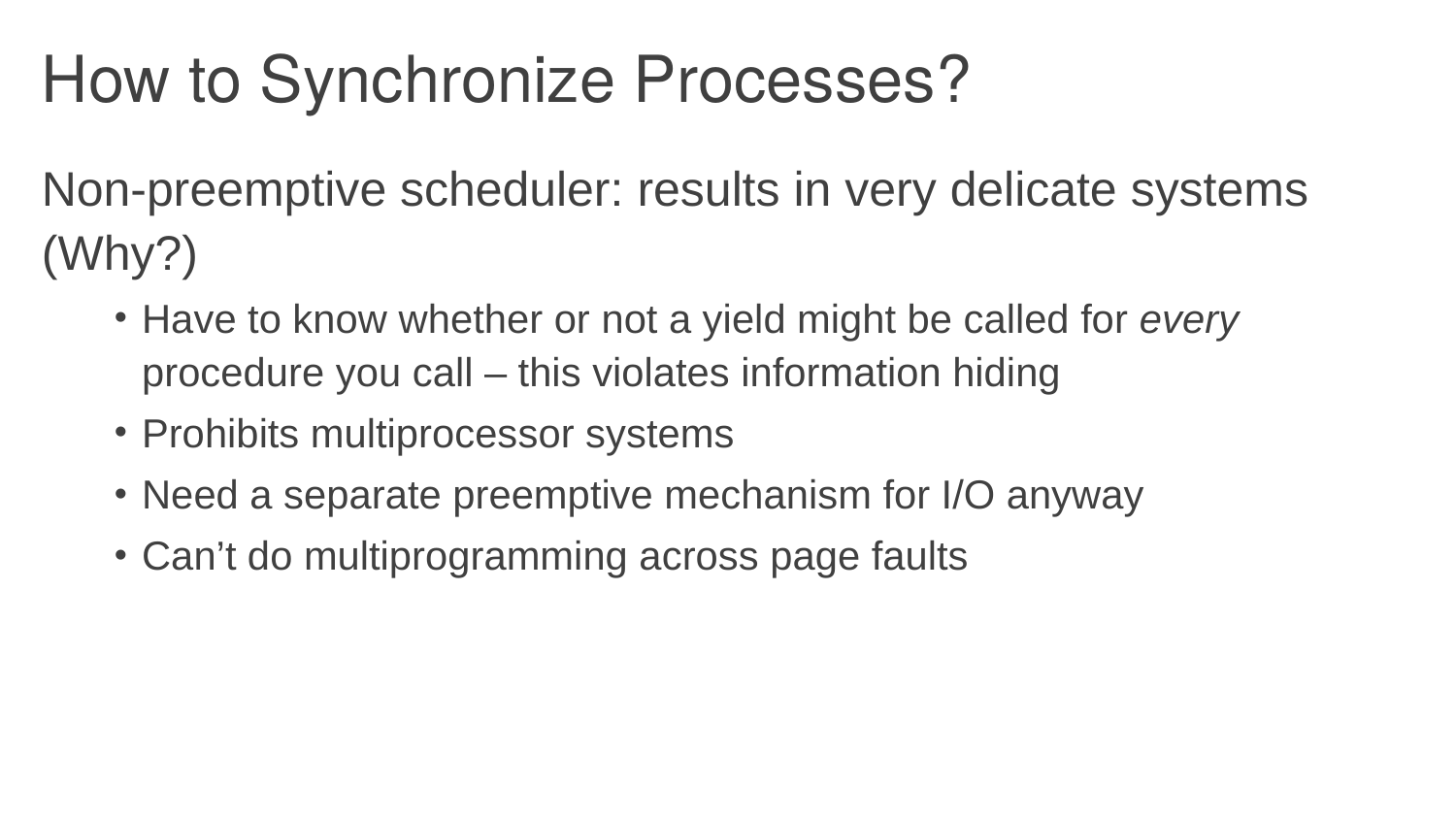

# How to Synchronize Processes?
Non-preemptive scheduler: results in very delicate systems (Why?)
Have to know whether or not a yield might be called for every procedure you call – this violates information hiding
Prohibits multiprocessor systems
Need a separate preemptive mechanism for I/O anyway
Can’t do multiprogramming across page faults